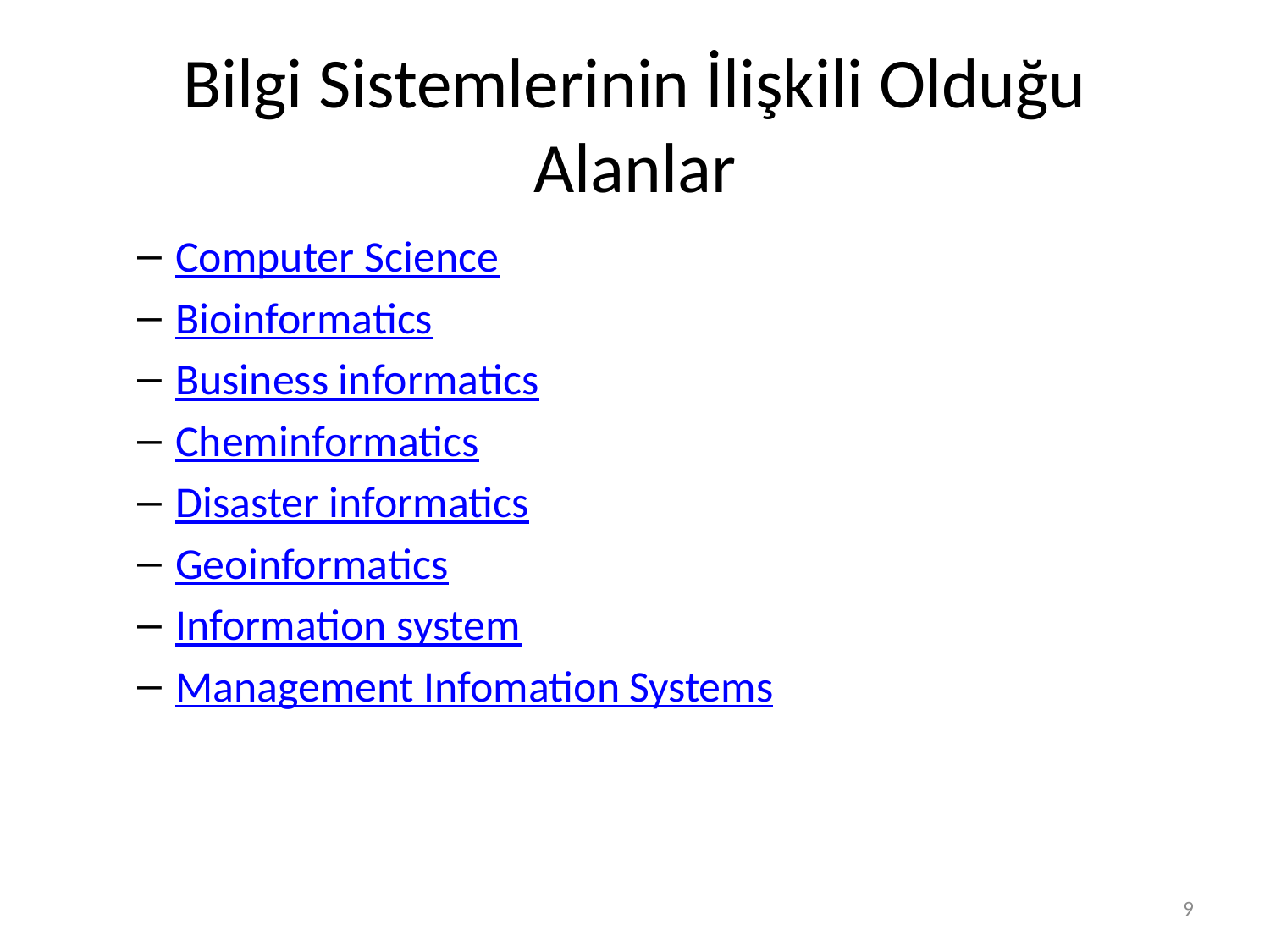

# Bilgi Sistemlerinin İlişkili Olduğu Alanlar
Computer Science
Bioinformatics
Business informatics
Cheminformatics
Disaster informatics
Geoinformatics
Information system
Management Infomation Systems

9